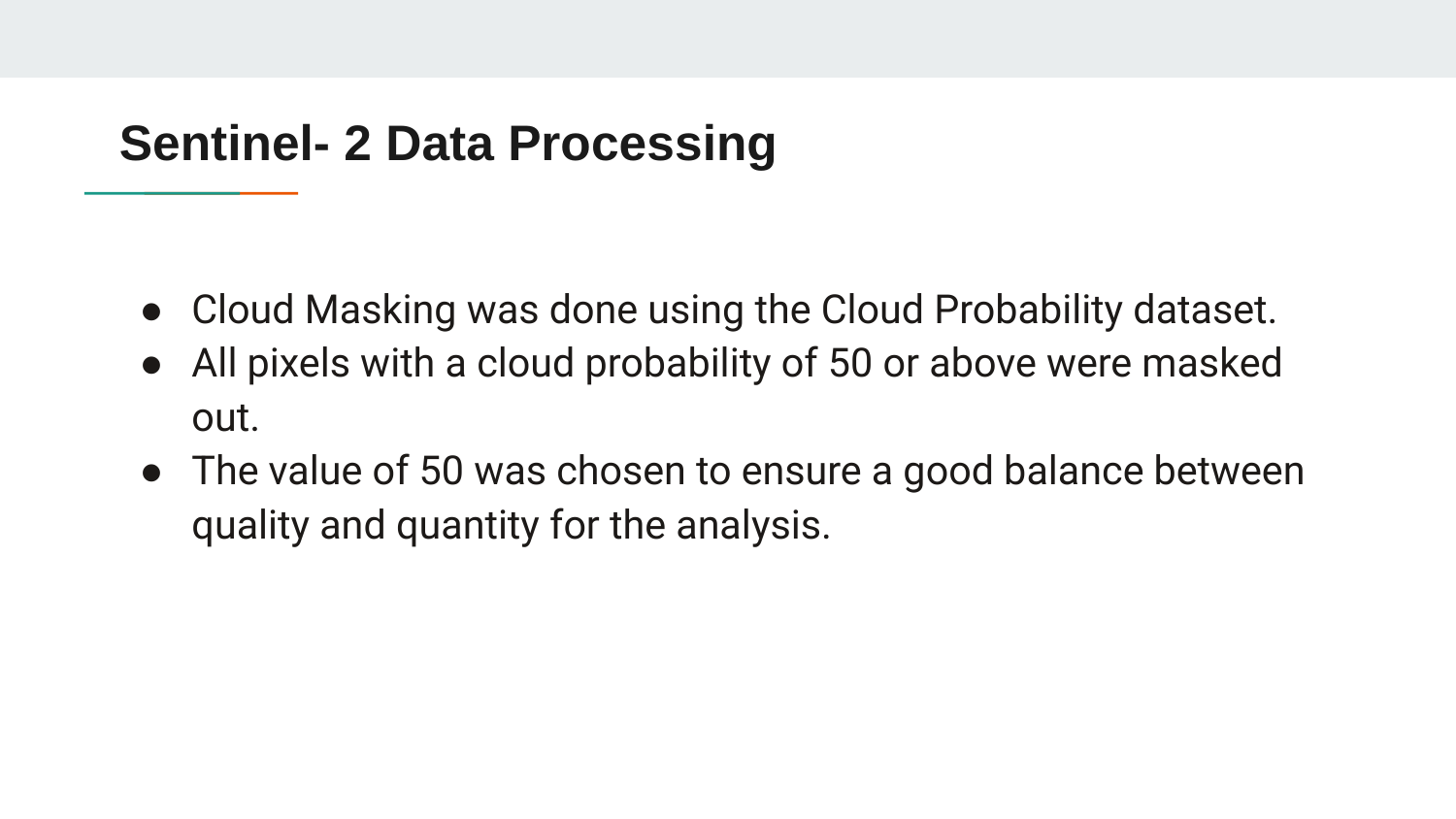

# Sentinel- 2 Data Processing
Cloud Masking was done using the Cloud Probability dataset.
All pixels with a cloud probability of 50 or above were masked out.
The value of 50 was chosen to ensure a good balance between quality and quantity for the analysis.